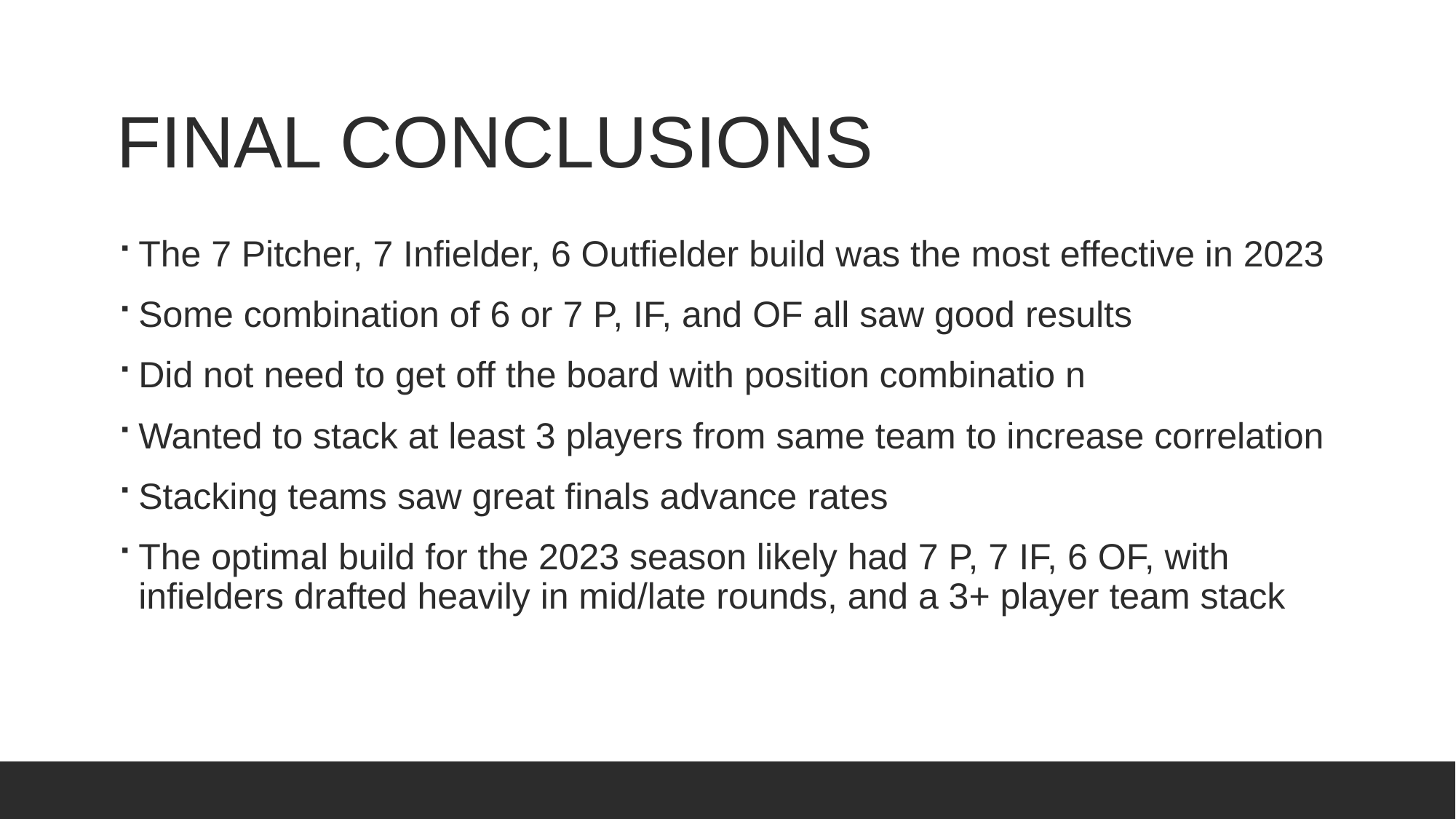

# Final Conclusions
The 7 Pitcher, 7 Infielder, 6 Outfielder build was the most effective in 2023
Some combination of 6 or 7 P, IF, and OF all saw good results
Did not need to get off the board with position combinatio n
Wanted to stack at least 3 players from same team to increase correlation
Stacking teams saw great finals advance rates
The optimal build for the 2023 season likely had 7 P, 7 IF, 6 OF, with infielders drafted heavily in mid/late rounds, and a 3+ player team stack